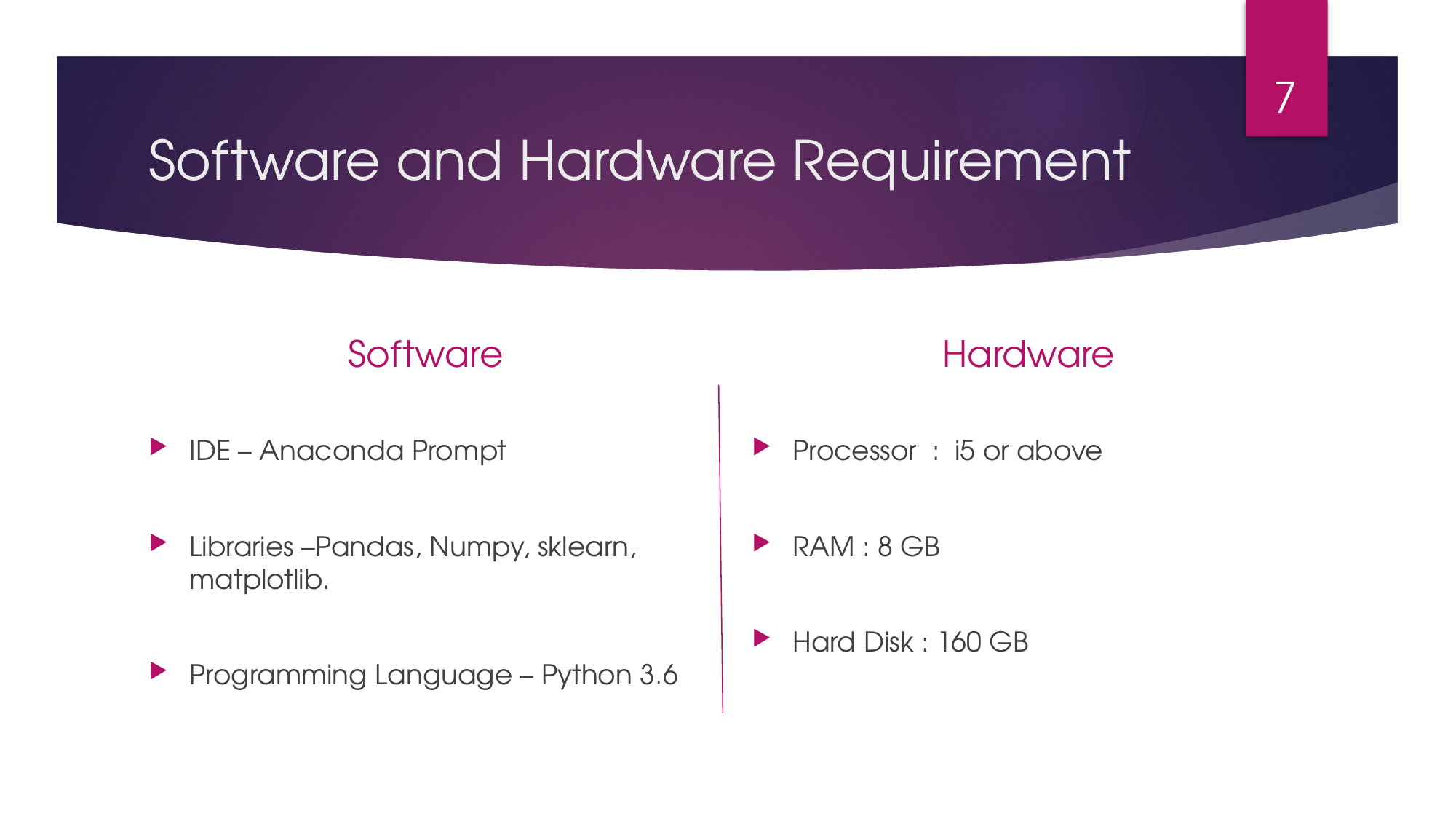

7
# Software and Hardware Requirement
Software
Hardware

IDE – Anaconda Prompt

Libraries –Pandas, Numpy, sklearn, matplotlib.

Programming Language – Python 3.6

Processor  :  i5 or above

RAM : 8 GB

Hard Disk : 160 GB